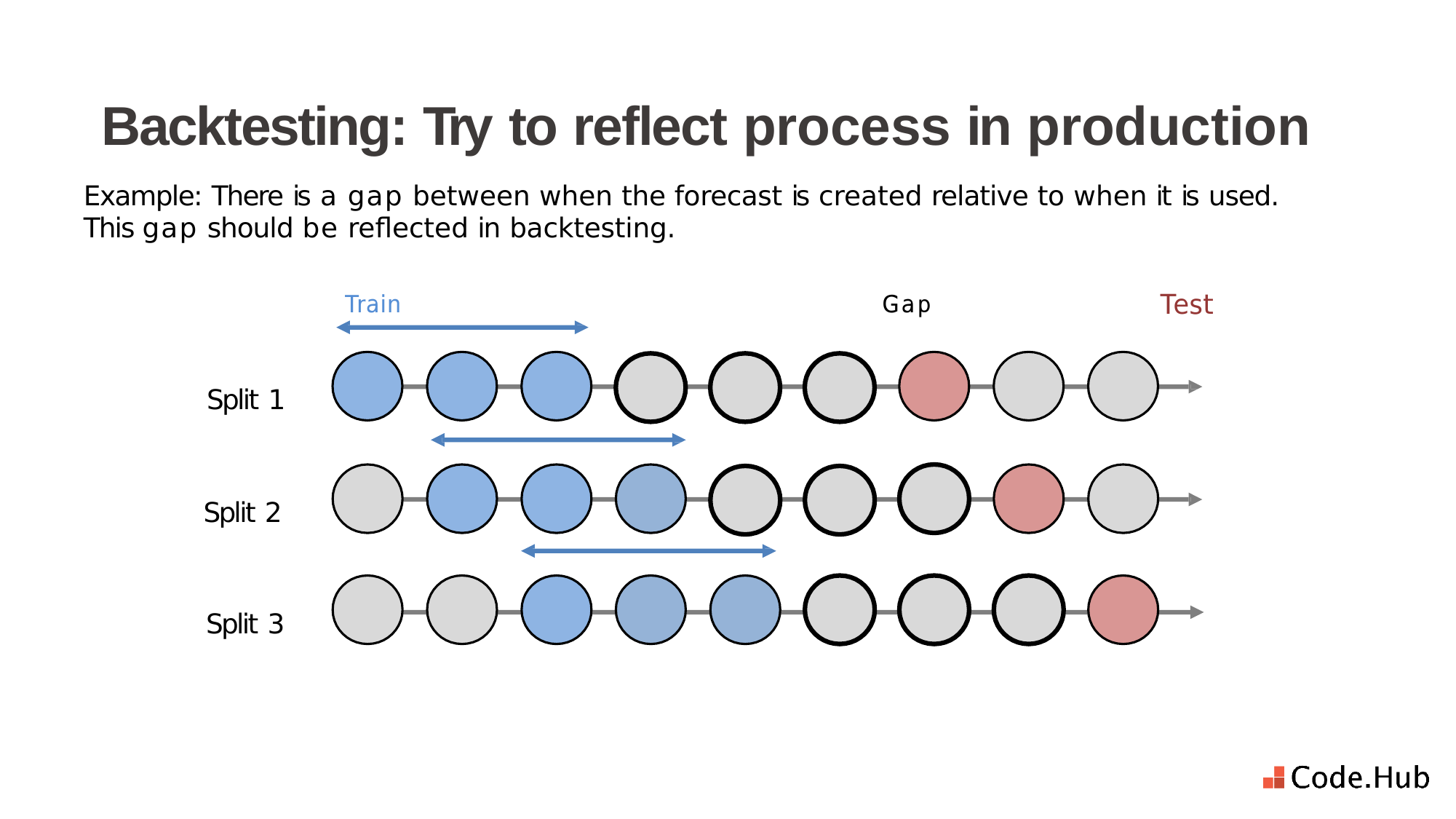

# Backtesting: Try to reflect process in production
Example: There is a gap between when the forecast is created relative to when it is used. This gap should be reflected in backtesting.
Train	Gap	Test

Split 1

Split 2

Split 3

Kishan Manani — in/KishanManani — trainindata.com/p/forecasting-specialization